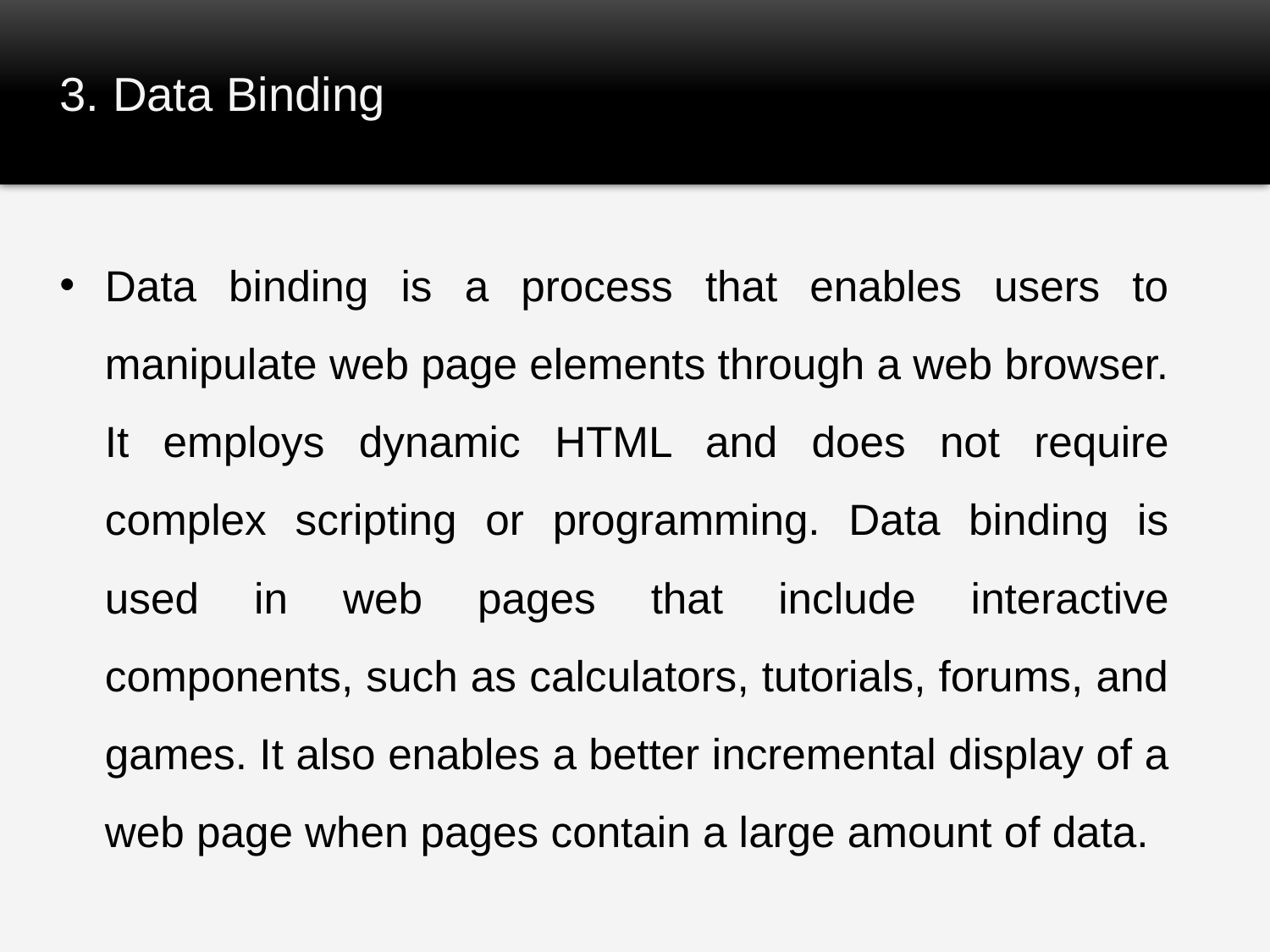

# 3. Data Binding
Data binding is a process that enables users to manipulate web page elements through a web browser. It employs dynamic HTML and does not require complex scripting or programming. Data binding is used in web pages that include interactive components, such as calculators, tutorials, forums, and games. It also enables a better incremental display of a web page when pages contain a large amount of data.